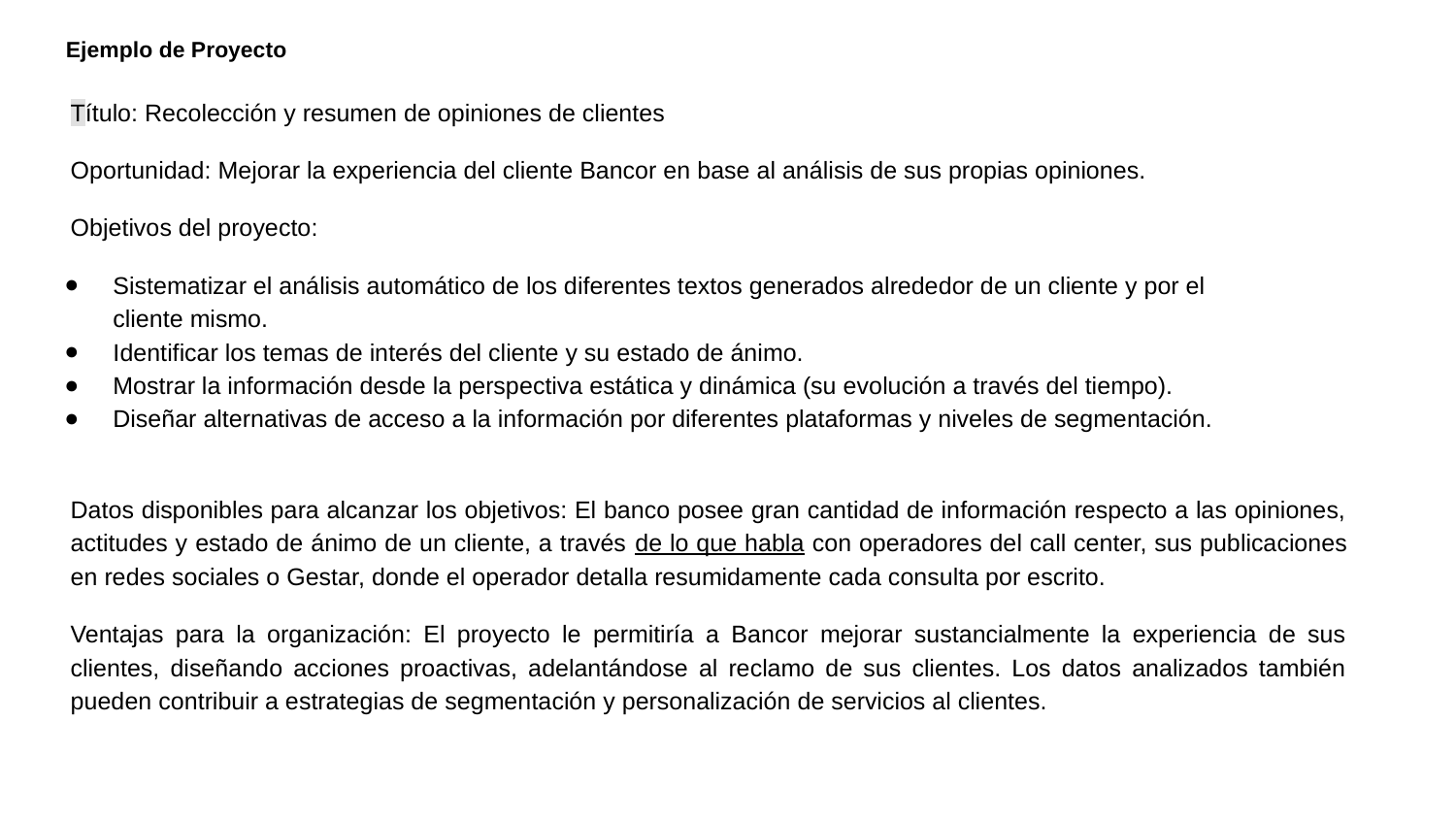

Ejemplo de Proyecto
Título: Recolección y resumen de opiniones de clientes
Oportunidad: Mejorar la experiencia del cliente Bancor en base al análisis de sus propias opiniones.
Objetivos del proyecto:
Sistematizar el análisis automático de los diferentes textos generados alrededor de un cliente y por el cliente mismo.
Identificar los temas de interés del cliente y su estado de ánimo.
Mostrar la información desde la perspectiva estática y dinámica (su evolución a través del tiempo).
Diseñar alternativas de acceso a la información por diferentes plataformas y niveles de segmentación.
Datos disponibles para alcanzar los objetivos: El banco posee gran cantidad de información respecto a las opiniones, actitudes y estado de ánimo de un cliente, a través de lo que habla con operadores del call center, sus publicaciones en redes sociales o Gestar, donde el operador detalla resumidamente cada consulta por escrito.
Ventajas para la organización: El proyecto le permitiría a Bancor mejorar sustancialmente la experiencia de sus clientes, diseñando acciones proactivas, adelantándose al reclamo de sus clientes. Los datos analizados también pueden contribuir a estrategias de segmentación y personalización de servicios al clientes.